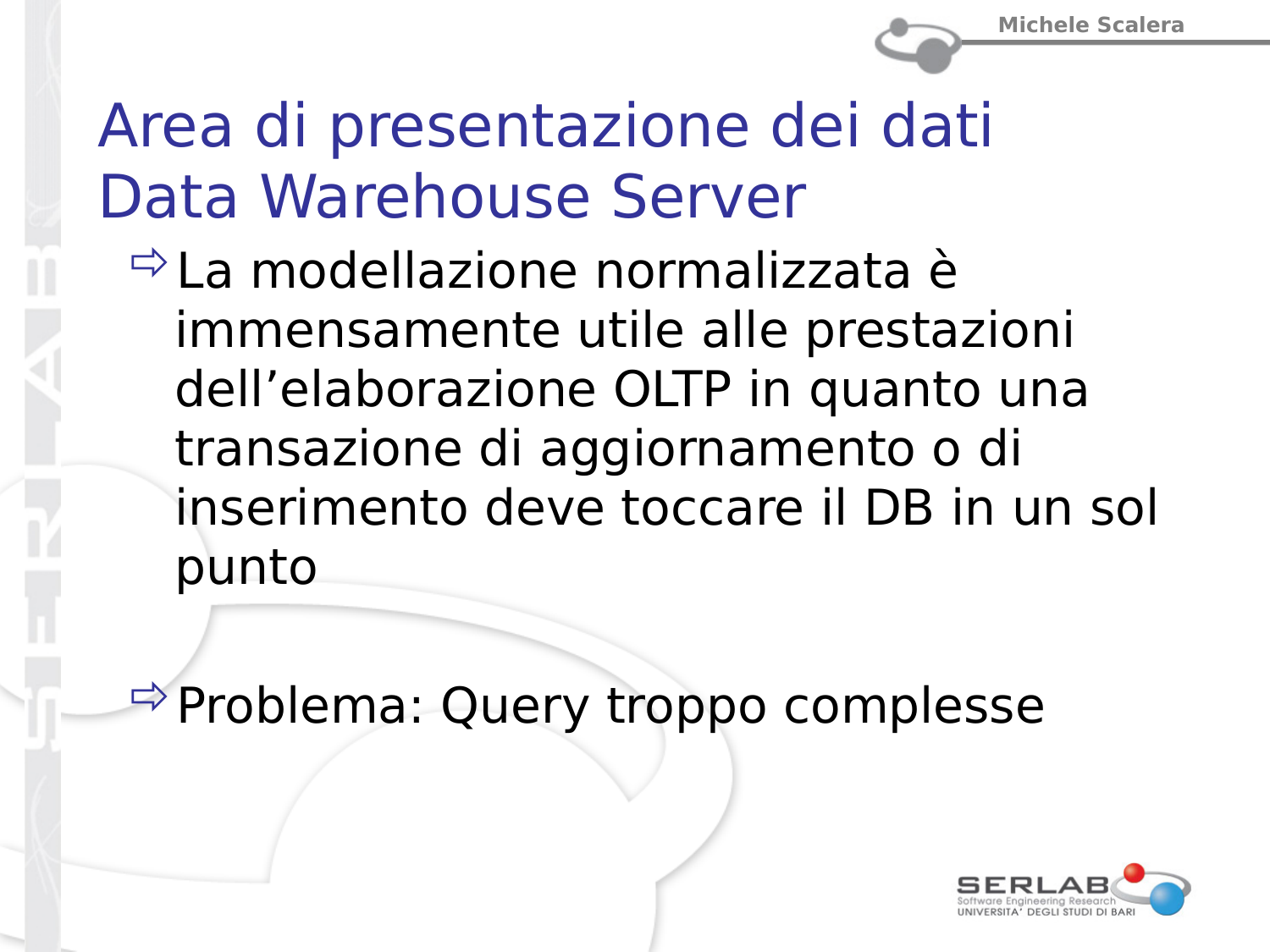

# Area di presentazione dei dati 	Data Warehouse Server
La modellazione normalizzata è immensamente utile alle prestazioni dell’elaborazione OLTP in quanto una transazione di aggiornamento o di inserimento deve toccare il DB in un sol punto

Problema: Query troppo complesse
Prof. Michele Scalera